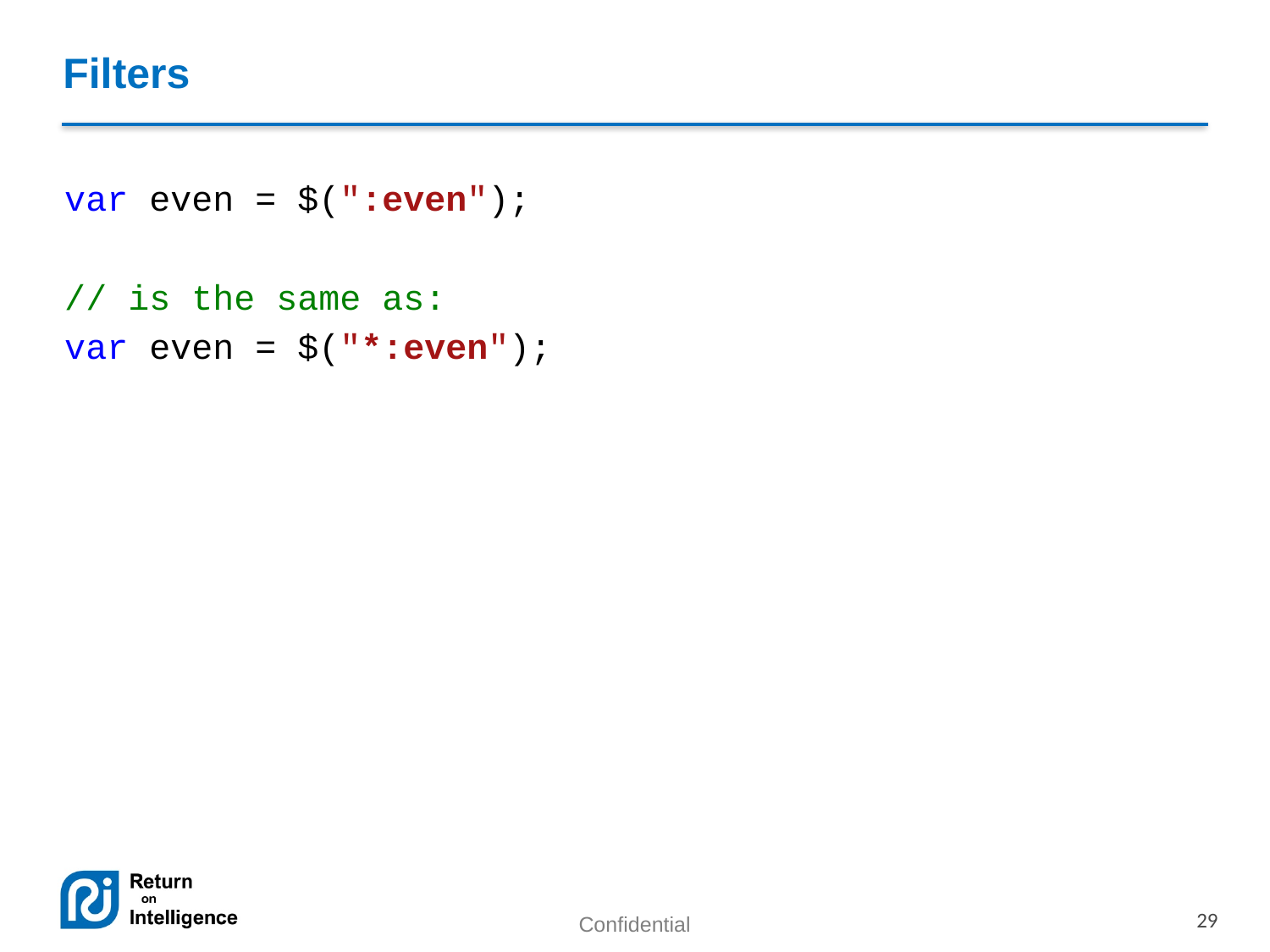

# Filters
var even = $(":even");

// is the same as:
var even = $("*:even");